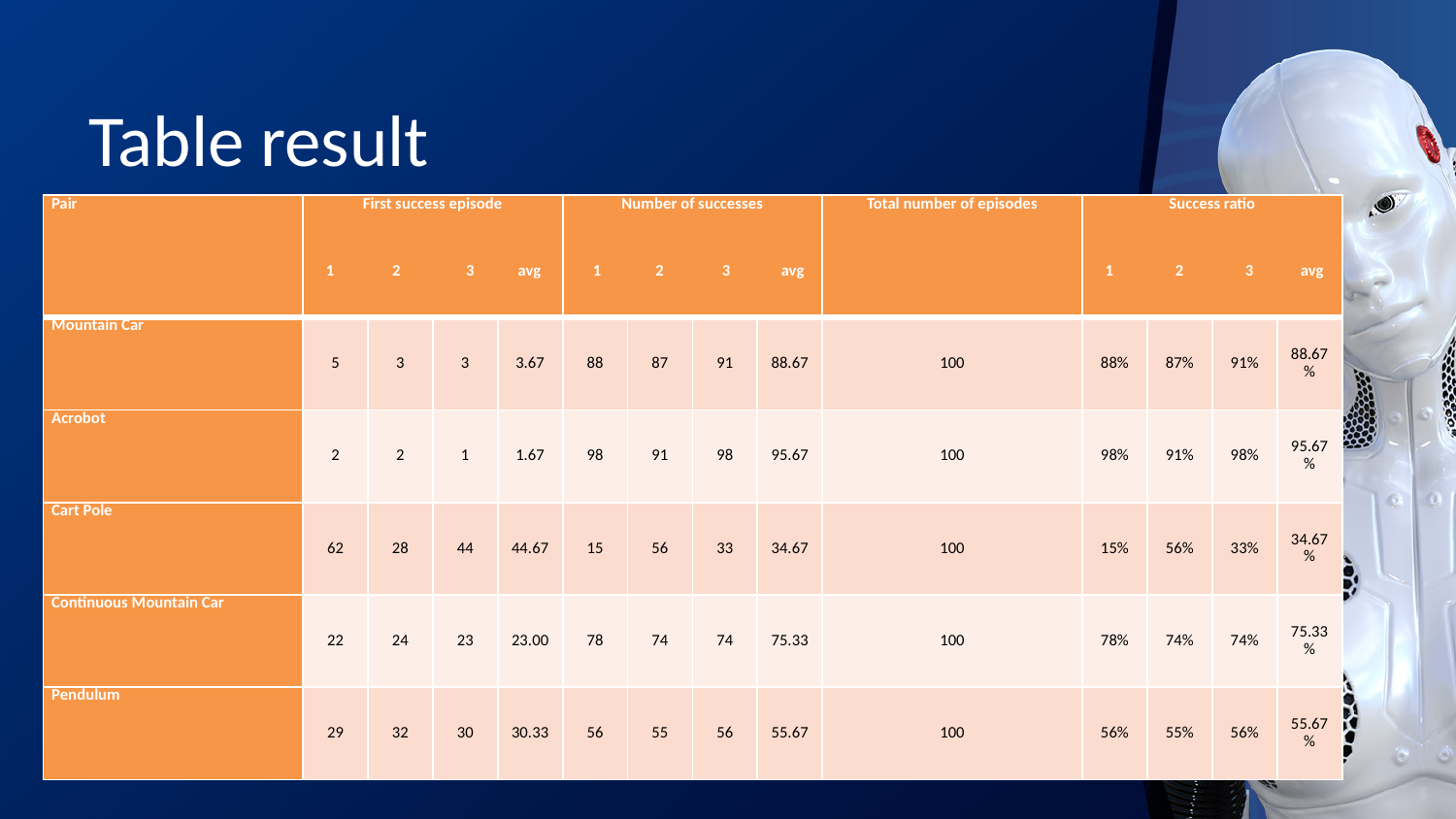

# Table result
| Pair | First success episode 1 2 3 avg |  |  |  | Number of successes 1 2 3 avg |  |  |  | Total number of episodes | Success ratio   1 2 3 avg |  |  |  |
| --- | --- | --- | --- | --- | --- | --- | --- | --- | --- | --- | --- | --- | --- |
| Mountain Car | 5 | 3 | 3 | 3.67 | 88 | 87 | 91 | 88.67 | 100 | 88% | 87% | 91% | 88.67% |
| Acrobot | 2 | 2 | 1 | 1.67 | 98 | 91 | 98 | 95.67 | 100 | 98% | 91% | 98% | 95.67% |
| Cart Pole | 62 | 28 | 44 | 44.67 | 15 | 56 | 33 | 34.67 | 100 | 15% | 56% | 33% | 34.67% |
| Continuous Mountain Car | 22 | 24 | 23 | 23.00 | 78 | 74 | 74 | 75.33 | 100 | 78% | 74% | 74% | 75.33% |
| Pendulum | 29 | 32 | 30 | 30.33 | 56 | 55 | 56 | 55.67 | 100 | 56% | 55% | 56% | 55.67% |